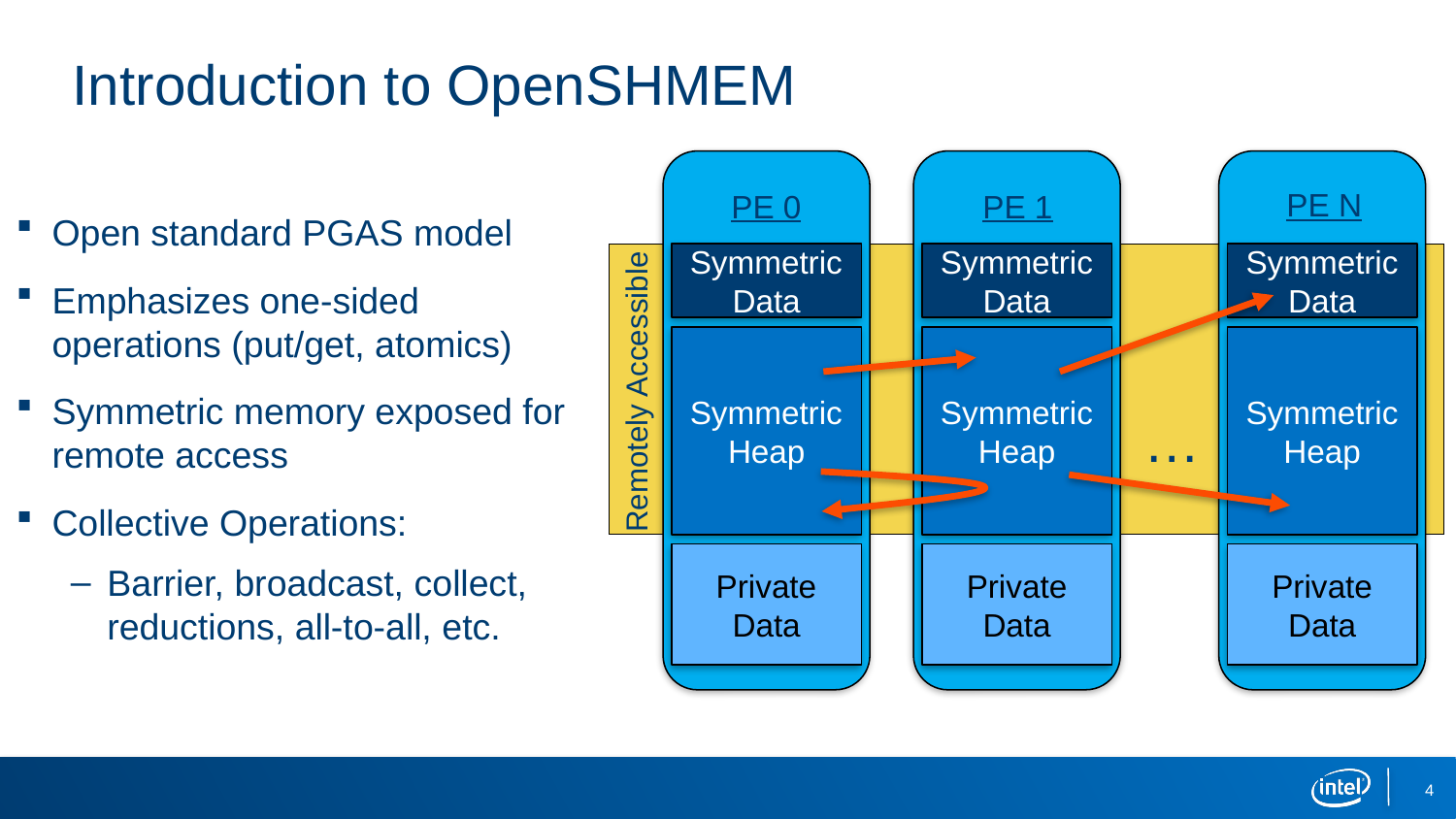

# Introduction to OpenSHMEM

PE N
PE 0
PE 1
Open standard PGAS model
Emphasizes one-sided operations (put/get, atomics)
Symmetric memory exposed for remote access
Collective Operations:
Barrier, broadcast, collect, reductions, all-to-all, etc.

Symmetric Data
Symmetric Data
Symmetric Data
Symmetric Heap
Symmetric Heap
Symmetric Heap
Remotely Accessible
…

Private Data
Private Data
Private Data
4